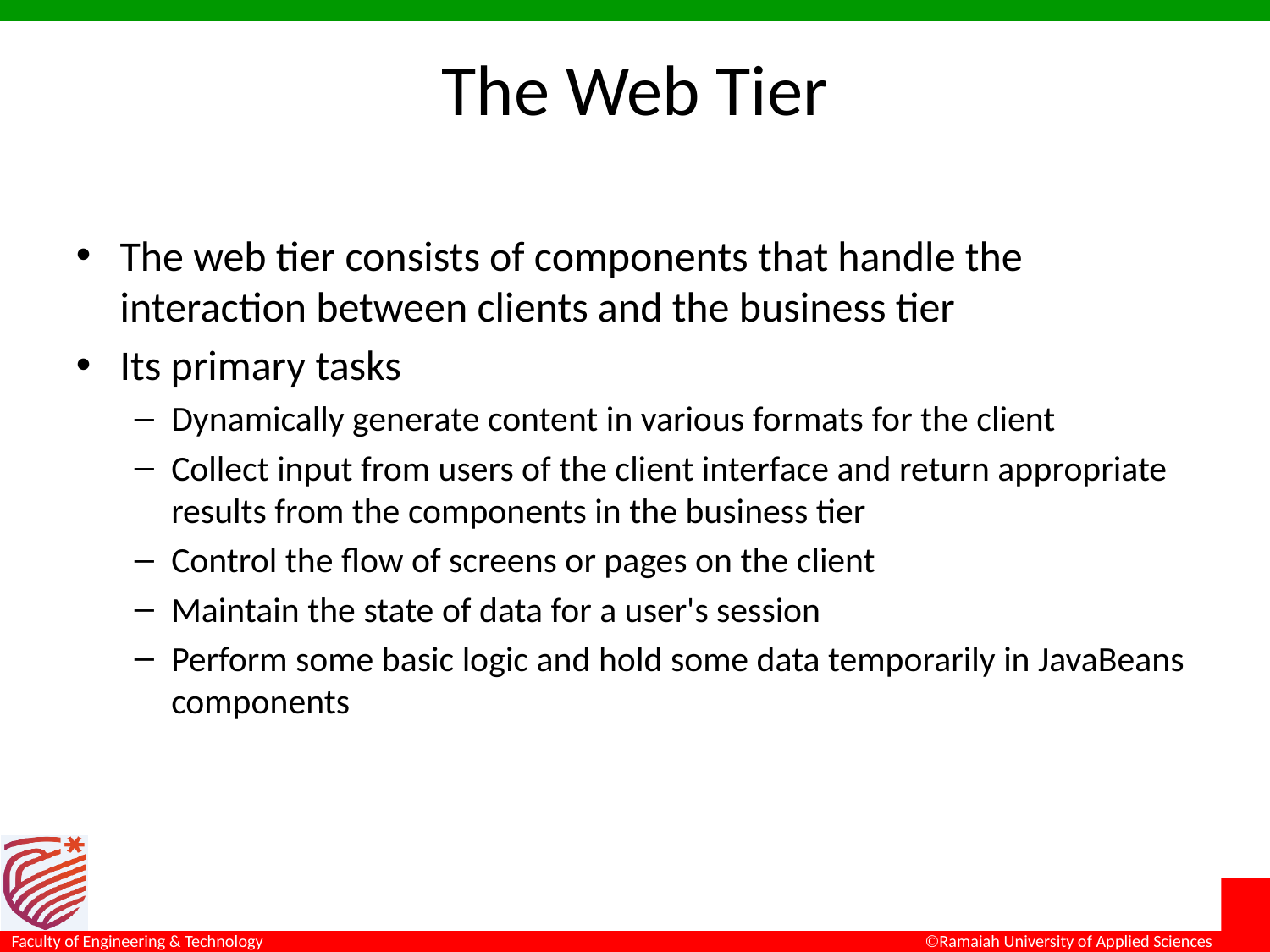

# The Web Tier
The web tier consists of components that handle the interaction between clients and the business tier
Its primary tasks
Dynamically generate content in various formats for the client
Collect input from users of the client interface and return appropriate results from the components in the business tier
Control the flow of screens or pages on the client
Maintain the state of data for a user's session
Perform some basic logic and hold some data temporarily in JavaBeans components